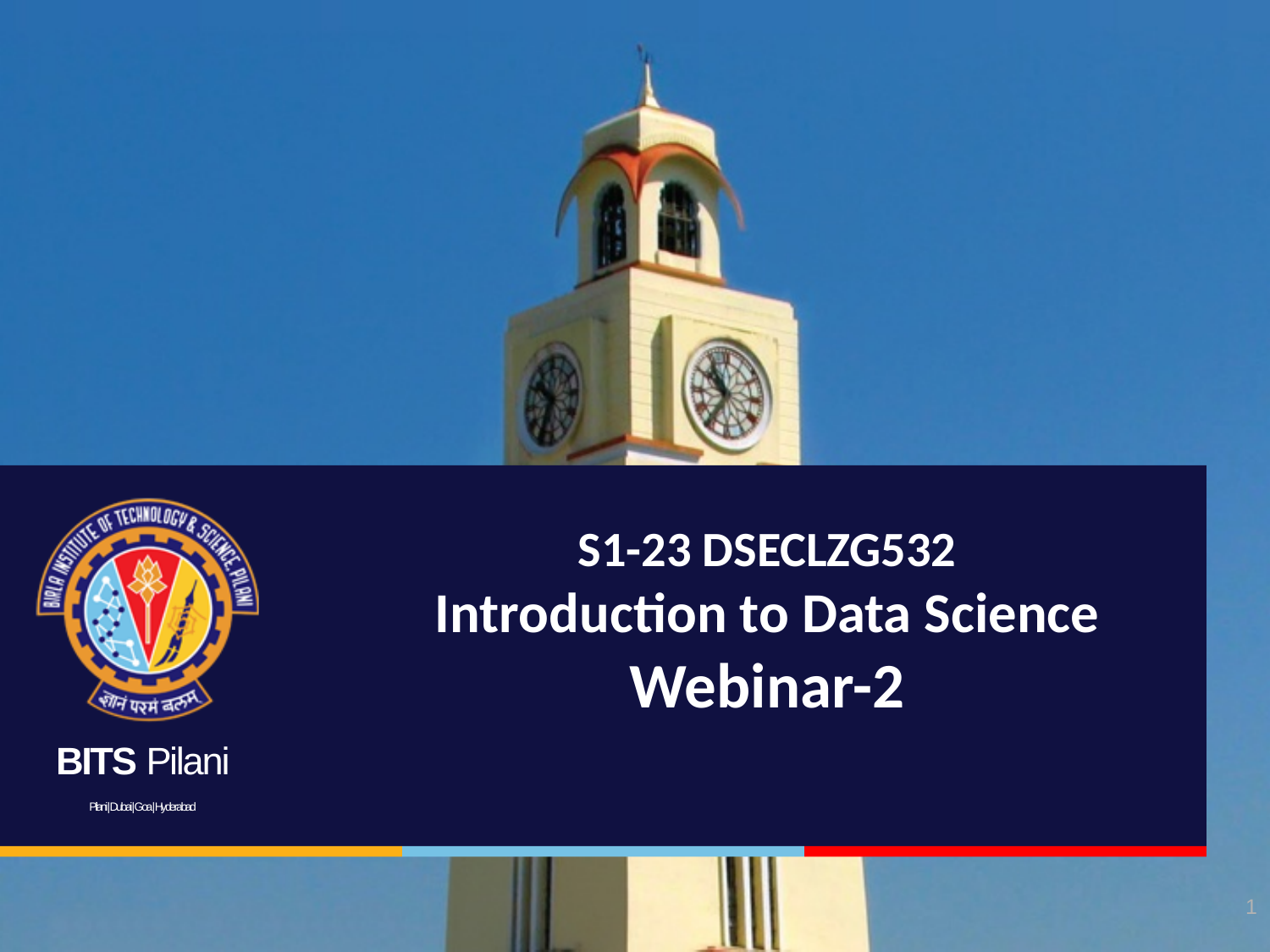

# S1-23 DSECLZG532 Introduction to Data Science Webinar-2
1